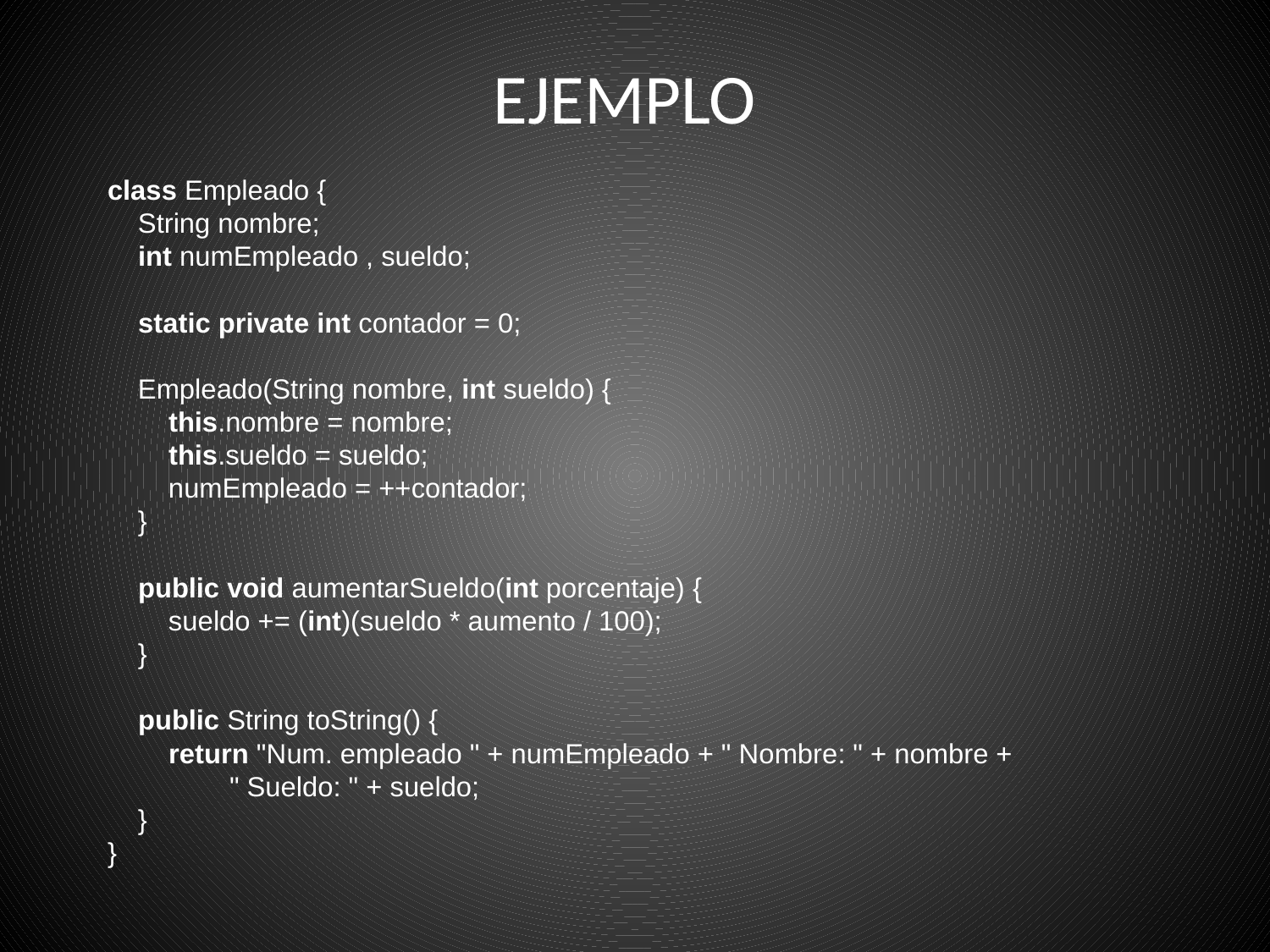

# EJEMPLO
class Empleado {
    String nombre;
    int numEmpleado , sueldo;
    static private int contador = 0;
    Empleado(String nombre, int sueldo) {
        this.nombre = nombre;
        this.sueldo = sueldo;
        numEmpleado = ++contador;
    }
    public void aumentarSueldo(int porcentaje) {
        sueldo += (int)(sueldo * aumento / 100);
    }
    public String toString() {
        return "Num. empleado " + numEmpleado + " Nombre: " + nombre +
                " Sueldo: " + sueldo;
    }
}